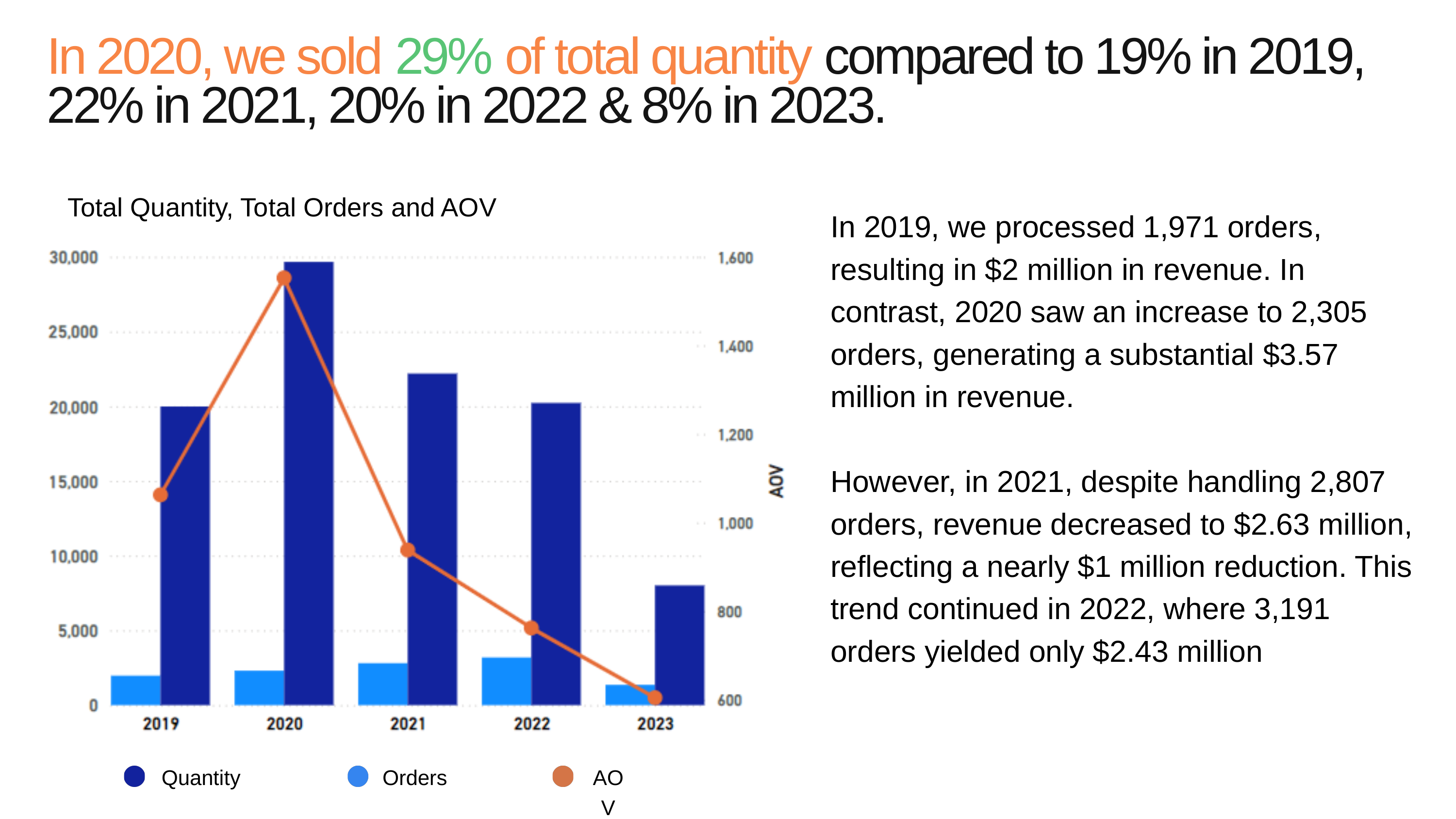

In 2020, we sold 29% of total quantity compared to 19% in 2019, 22% in 2021, 20% in 2022 & 8% in 2023.
Total Quantity, Total Orders and AOV
In 2019, we processed 1,971 orders, resulting in $2 million in revenue. In contrast, 2020 saw an increase to 2,305 orders, generating a substantial $3.57 million in revenue.

However, in 2021, despite handling 2,807 orders, revenue decreased to $2.63 million, reflecting a nearly $1 million reduction. This trend continued in 2022, where 3,191 orders yielded only $2.43 million

Quantity
Orders
AOV